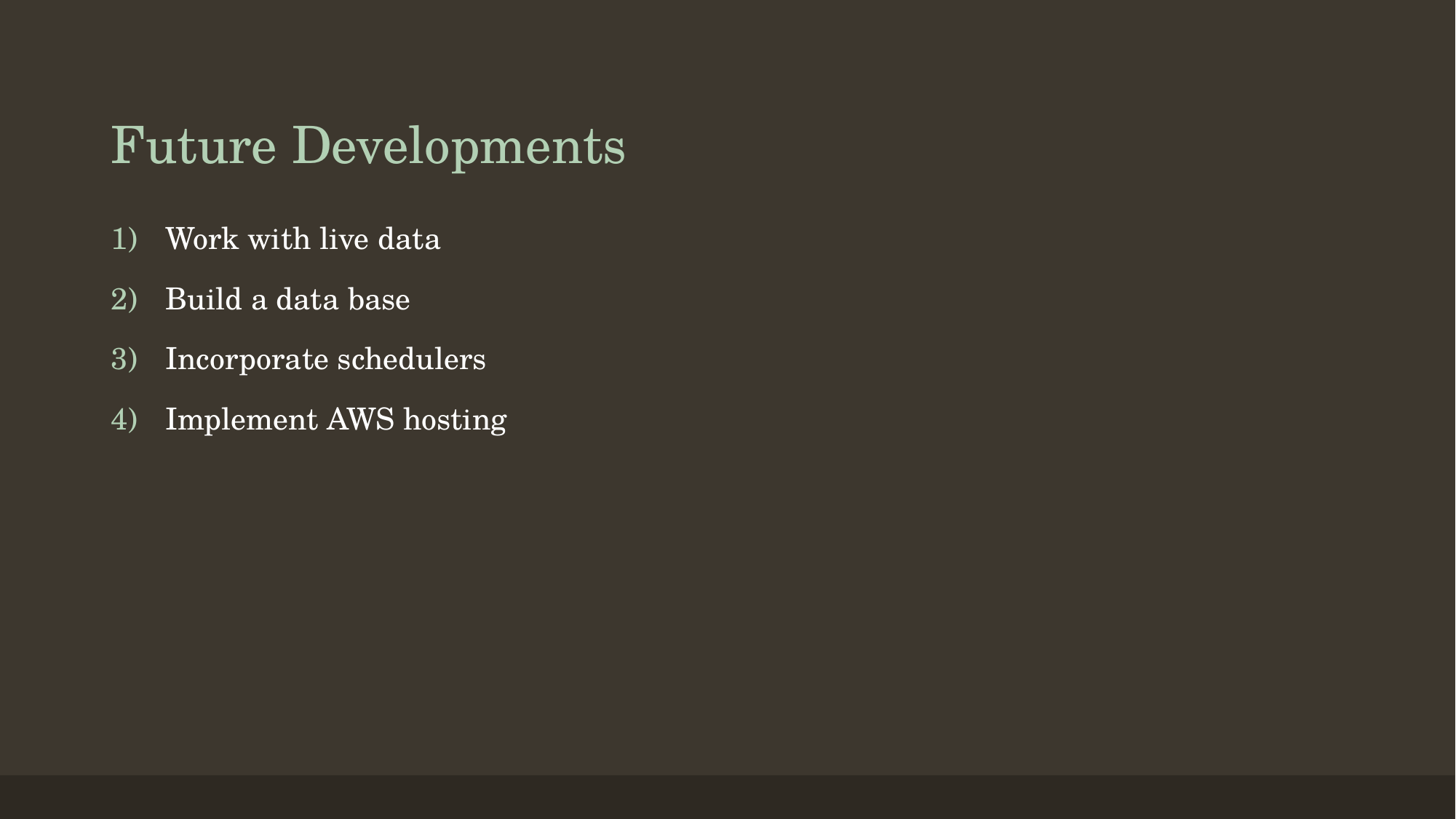

# Future Developments
Work with live data
Build a data base
Incorporate schedulers
Implement AWS hosting